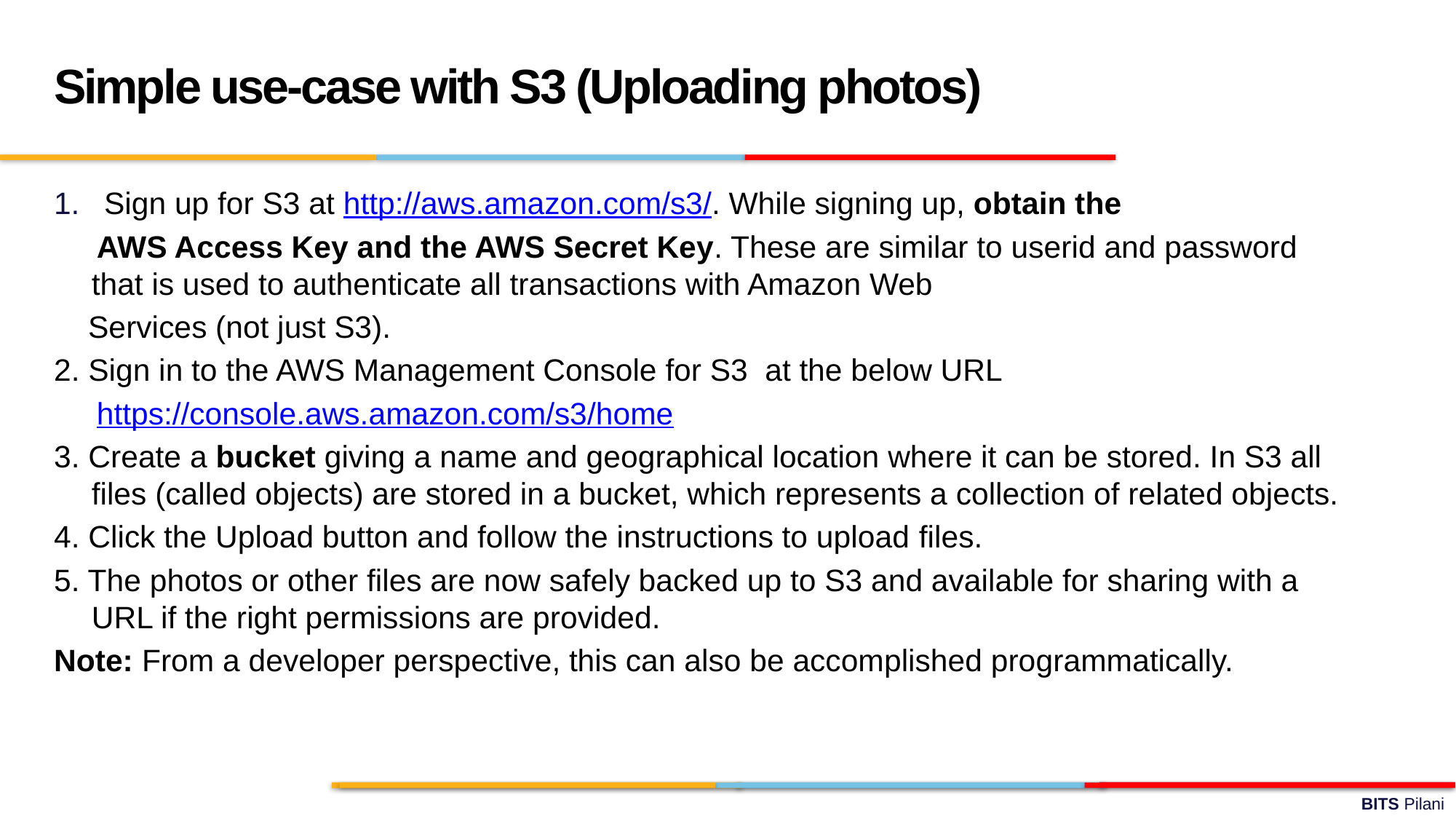

Simple use-case with S3 (Uploading photos)
Sign up for S3 at http://aws.amazon.com/s3/. While signing up, obtain the
     AWS Access Key and the AWS Secret Key. These are similar to userid and password that is used to authenticate all transactions with Amazon Web
    Services (not just S3).
2. Sign in to the AWS Management Console for S3  at the below URL
     https://console.aws.amazon.com/s3/home
3. Create a bucket giving a name and geographical location where it can be stored. In S3 all files (called objects) are stored in a bucket, which represents a collection of related objects.
4. Click the Upload button and follow the instructions to upload files.
5. The photos or other files are now safely backed up to S3 and available for sharing with a URL if the right permissions are provided.
Note: From a developer perspective, this can also be accomplished programmatically.